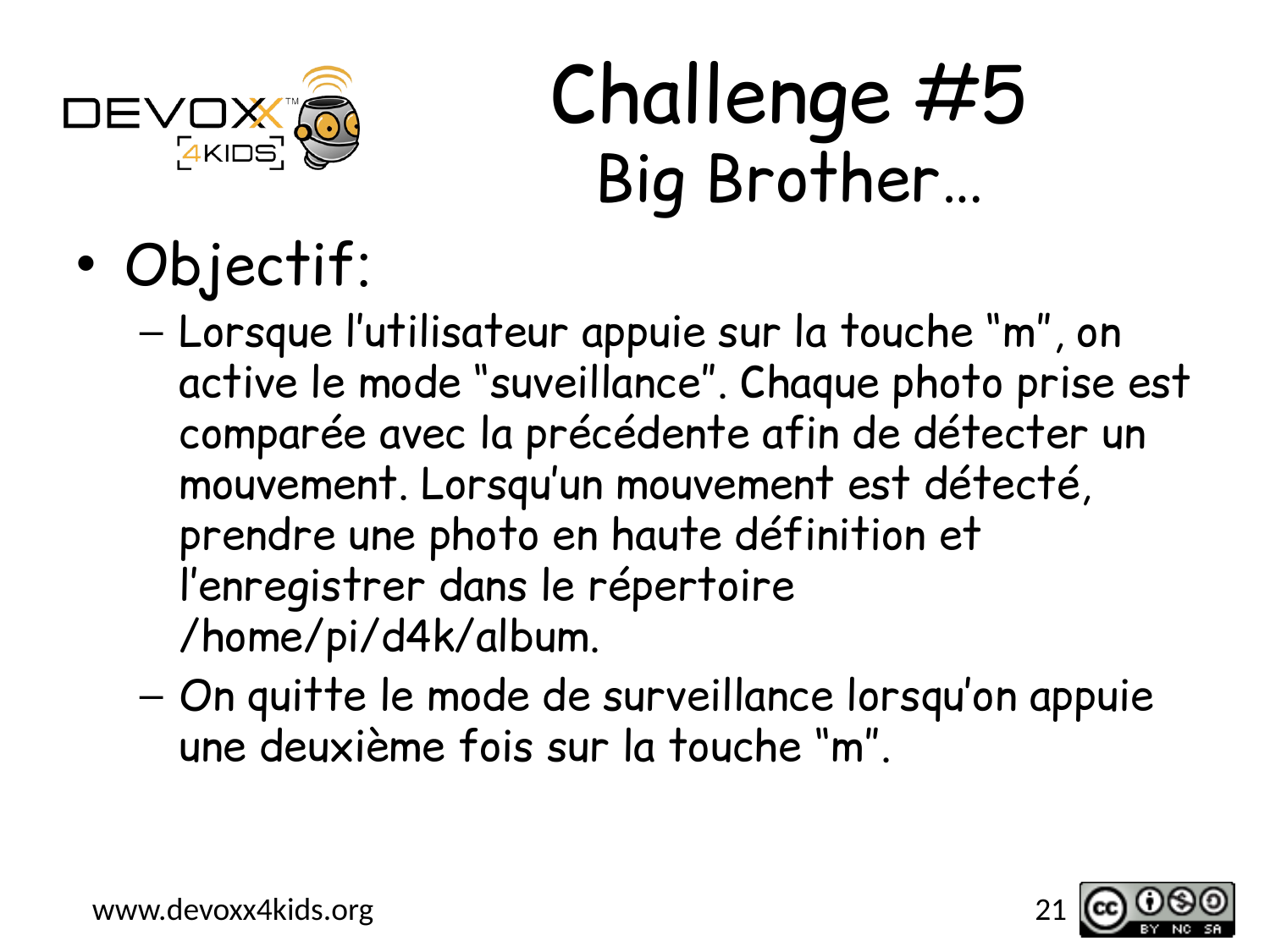

# Challenge #5 Big Brother…
Objectif:
Lorsque l’utilisateur appuie sur la touche “m”, on active le mode “suveillance”. Chaque photo prise est comparée avec la précédente afin de détecter un mouvement. Lorsqu’un mouvement est détecté, prendre une photo en haute définition et l’enregistrer dans le répertoire /home/pi/d4k/album.
On quitte le mode de surveillance lorsqu’on appuie une deuxième fois sur la touche “m”.

21